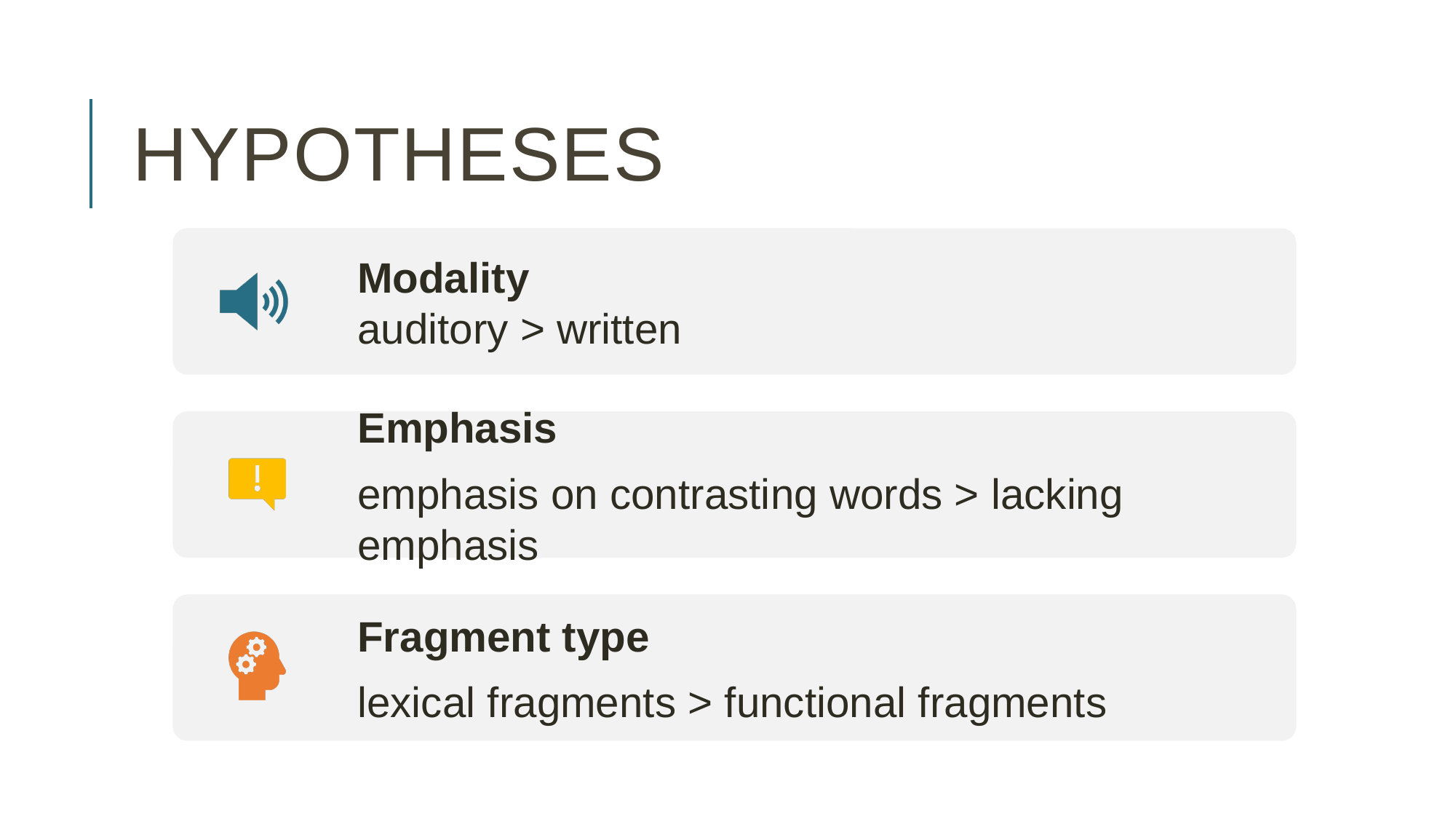

# Hypotheses
Modality
auditory > written
Emphasis
emphasis on contrasting words > lacking emphasis
Fragment type
lexical fragments > functional fragments